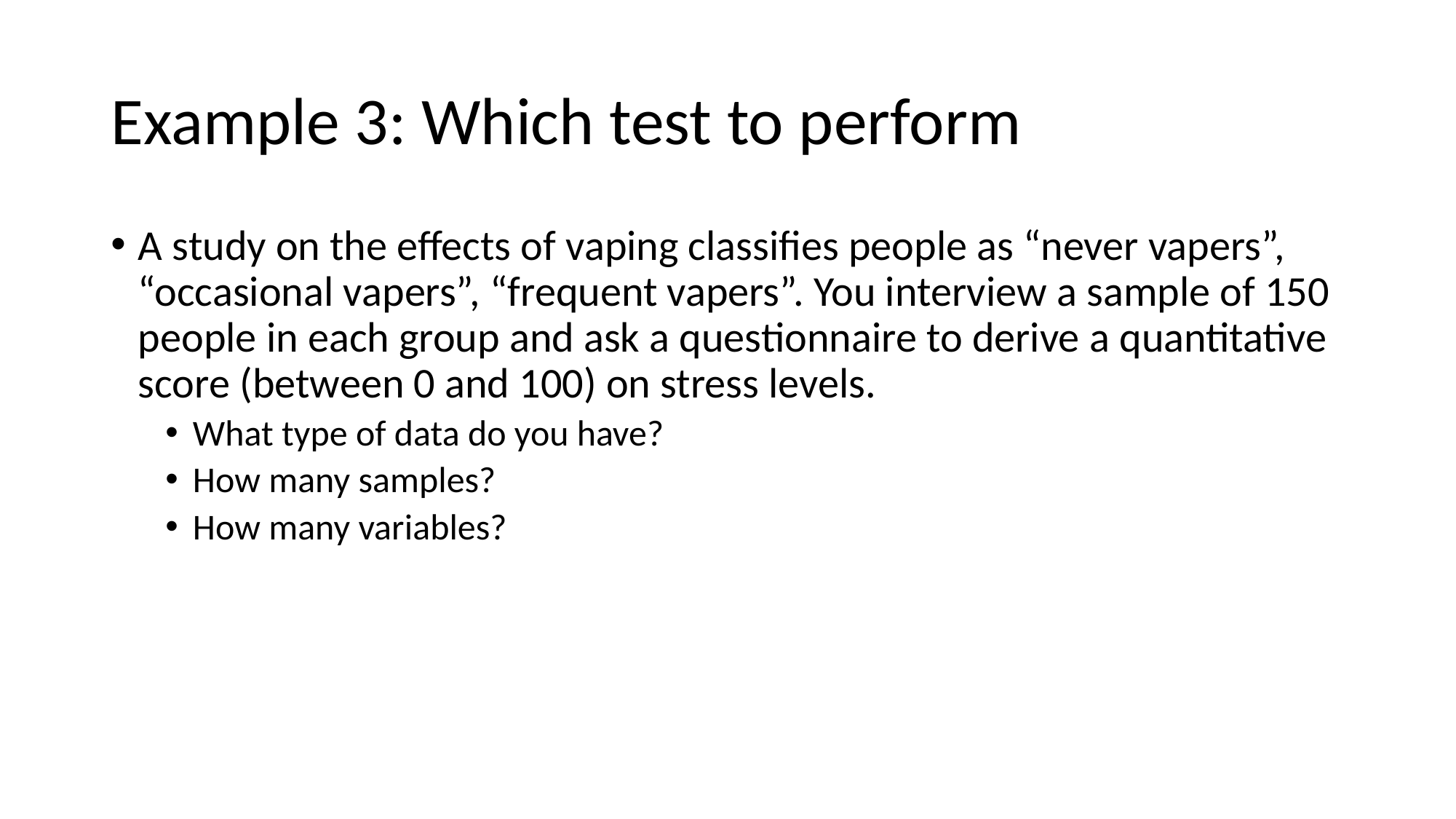

# Example 3: Which test to perform
A study on the effects of vaping classifies people as “never vapers”, “occasional vapers”, “frequent vapers”. You interview a sample of 150 people in each group and ask a questionnaire to derive a quantitative score (between 0 and 100) on stress levels.
What type of data do you have?
How many samples?
How many variables?